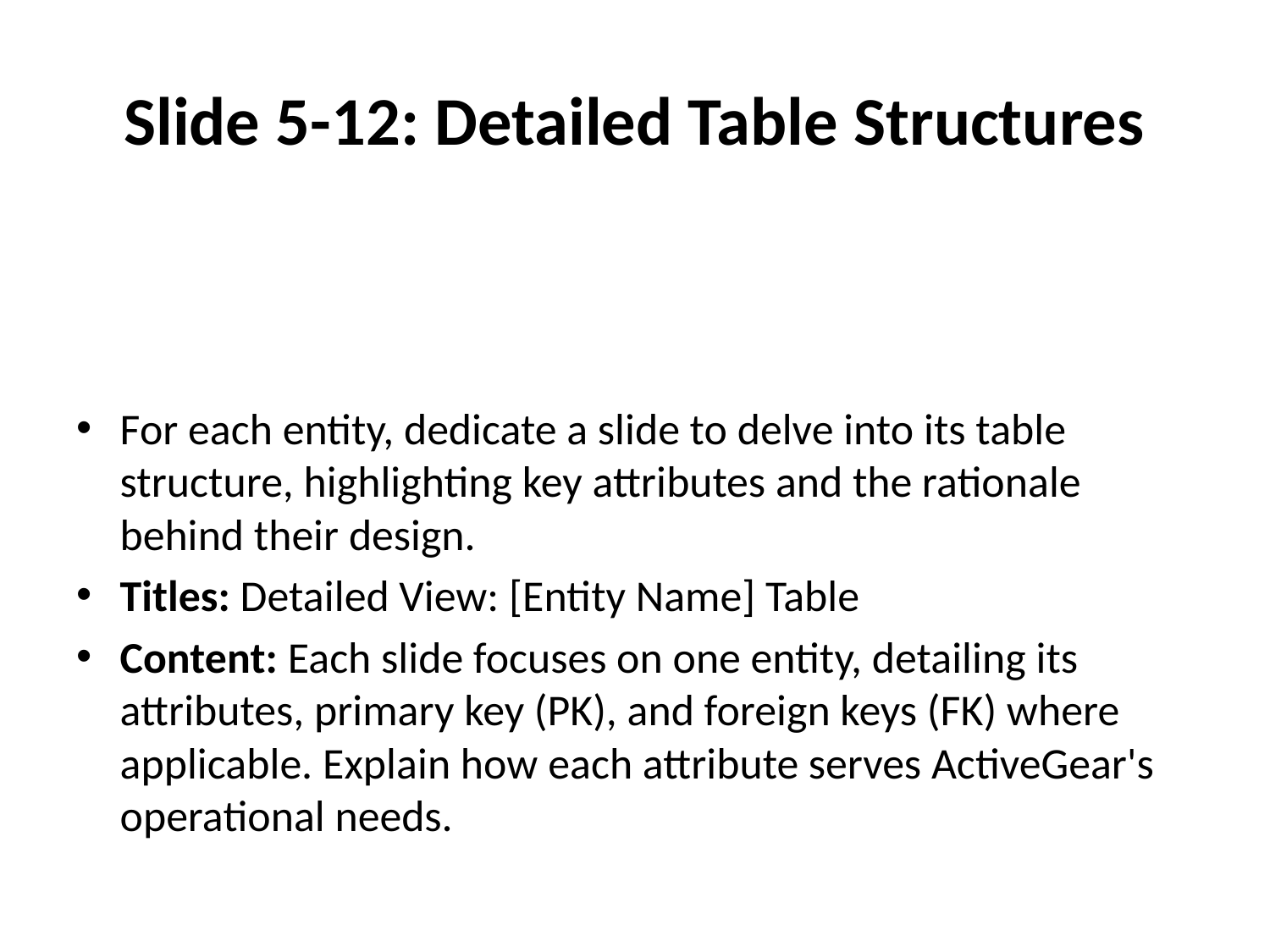

# Slide 5-12: Detailed Table Structures
For each entity, dedicate a slide to delve into its table structure, highlighting key attributes and the rationale behind their design.
Titles: Detailed View: [Entity Name] Table
Content: Each slide focuses on one entity, detailing its attributes, primary key (PK), and foreign keys (FK) where applicable. Explain how each attribute serves ActiveGear's operational needs.